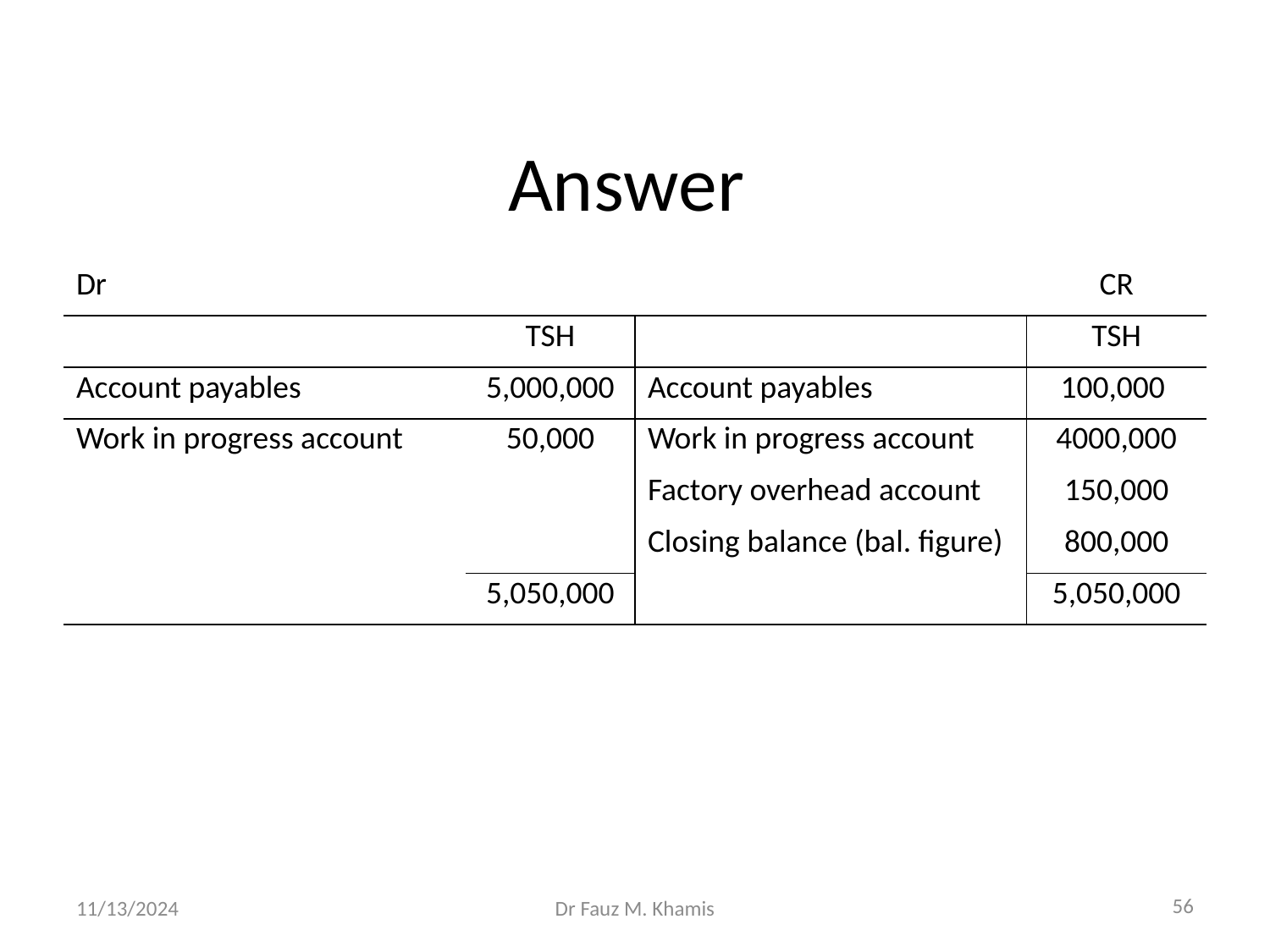

# Answer
| Dr |  |  | CR |
| --- | --- | --- | --- |
|  | TSH |  | TSH |
| Account payables | 5,000,000 | Account payables | 100,000 |
| Work in progress account | 50,000 | Work in progress account | 4000,000 |
|  |  | Factory overhead account | 150,000 |
|  |  | Closing balance (bal. figure) | 800,000 |
|  | 5,050,000 |  | 5,050,000 |
56
11/13/2024
Dr Fauz M. Khamis